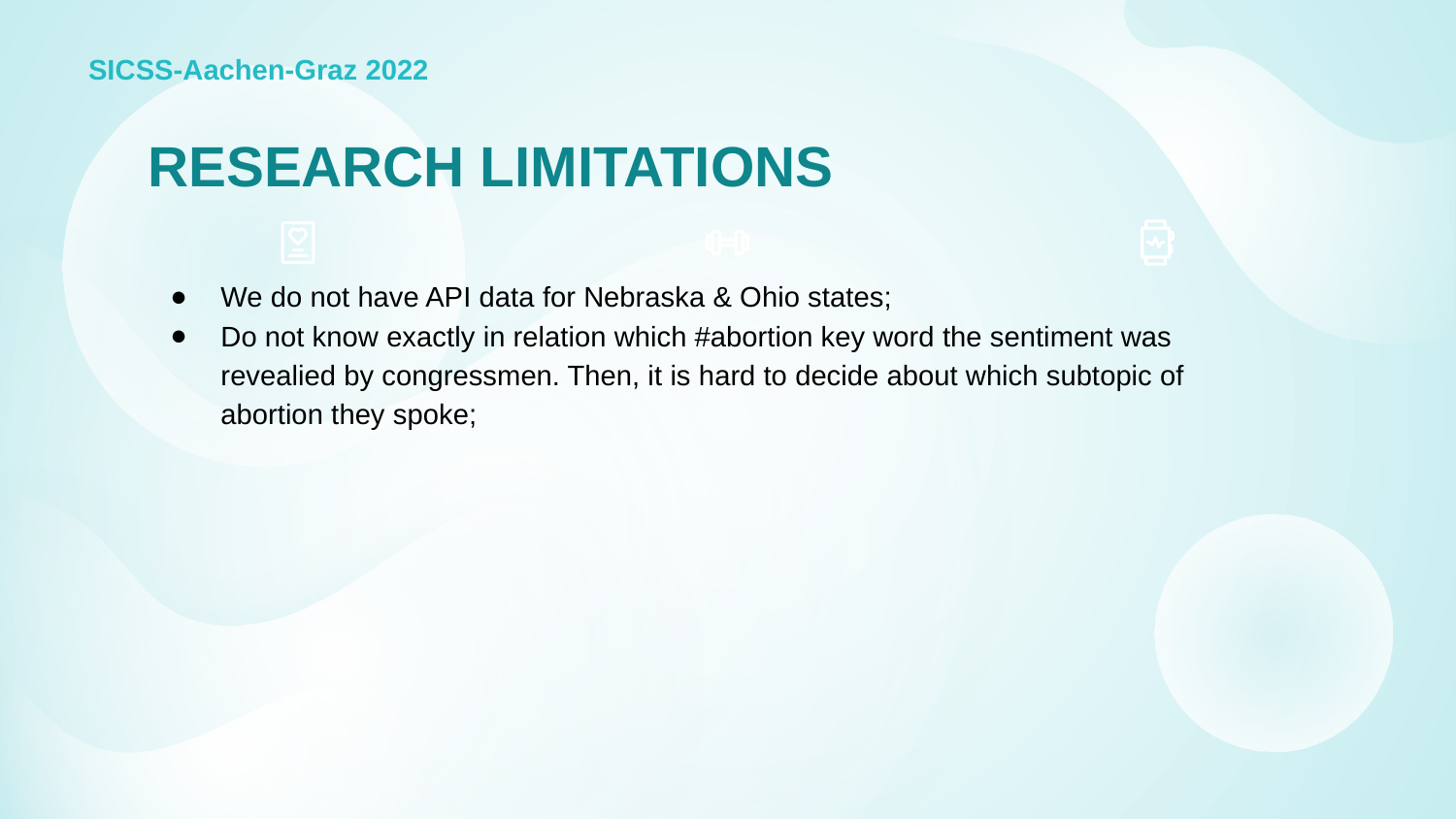

SICSS-Aachen-Graz 2022
RESEARCH LIMITATIONS

We do not have API data for Nebraska & Ohio states;
Do not know exactly in relation which #abortion key word the sentiment was revealied by congressmen. Then, it is hard to decide about which subtopic of abortion they spoke;